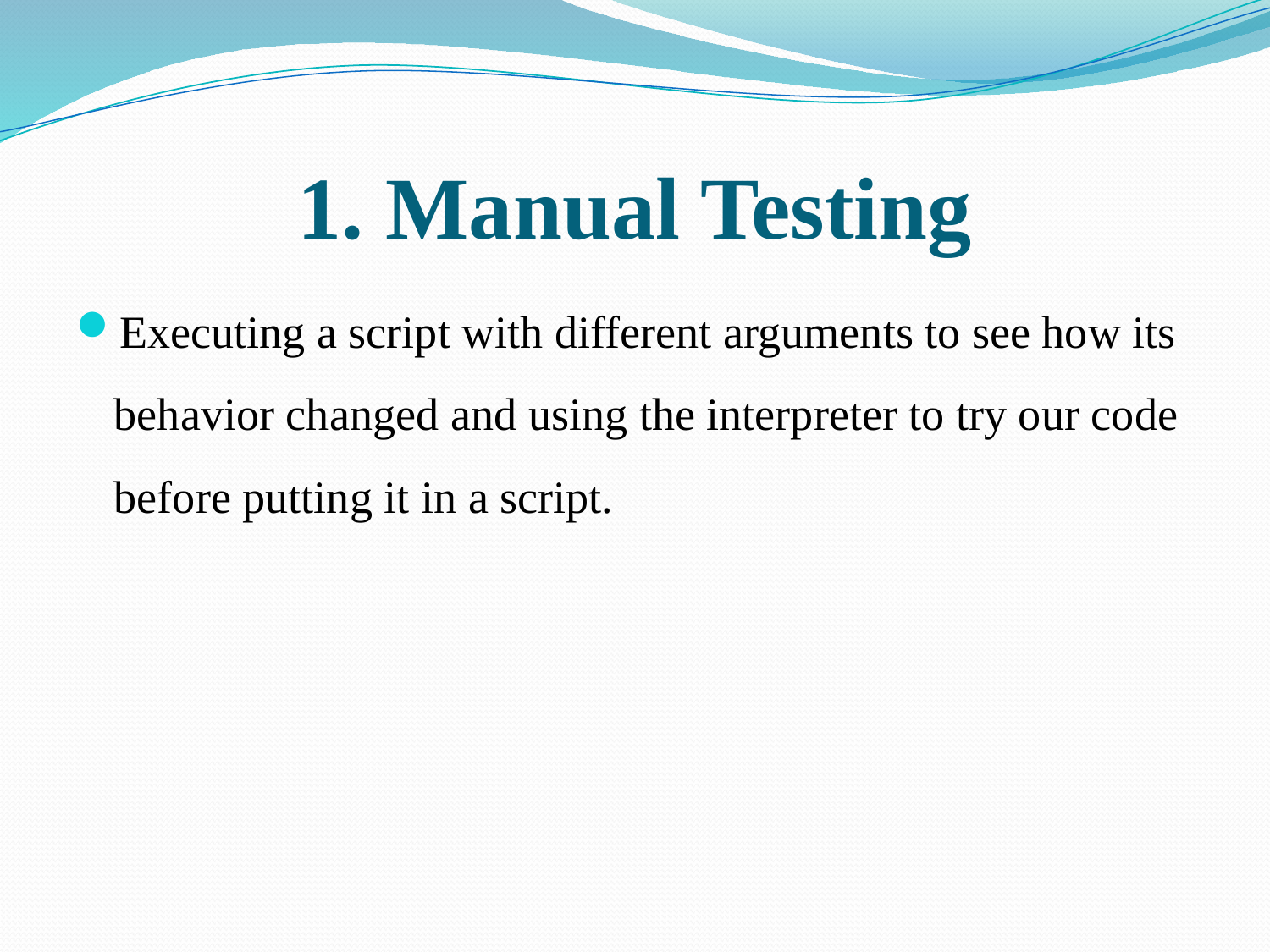

# 1. Manual Testing
Executing a script with different arguments to see how its behavior changed and using the interpreter to try our code before putting it in a script.